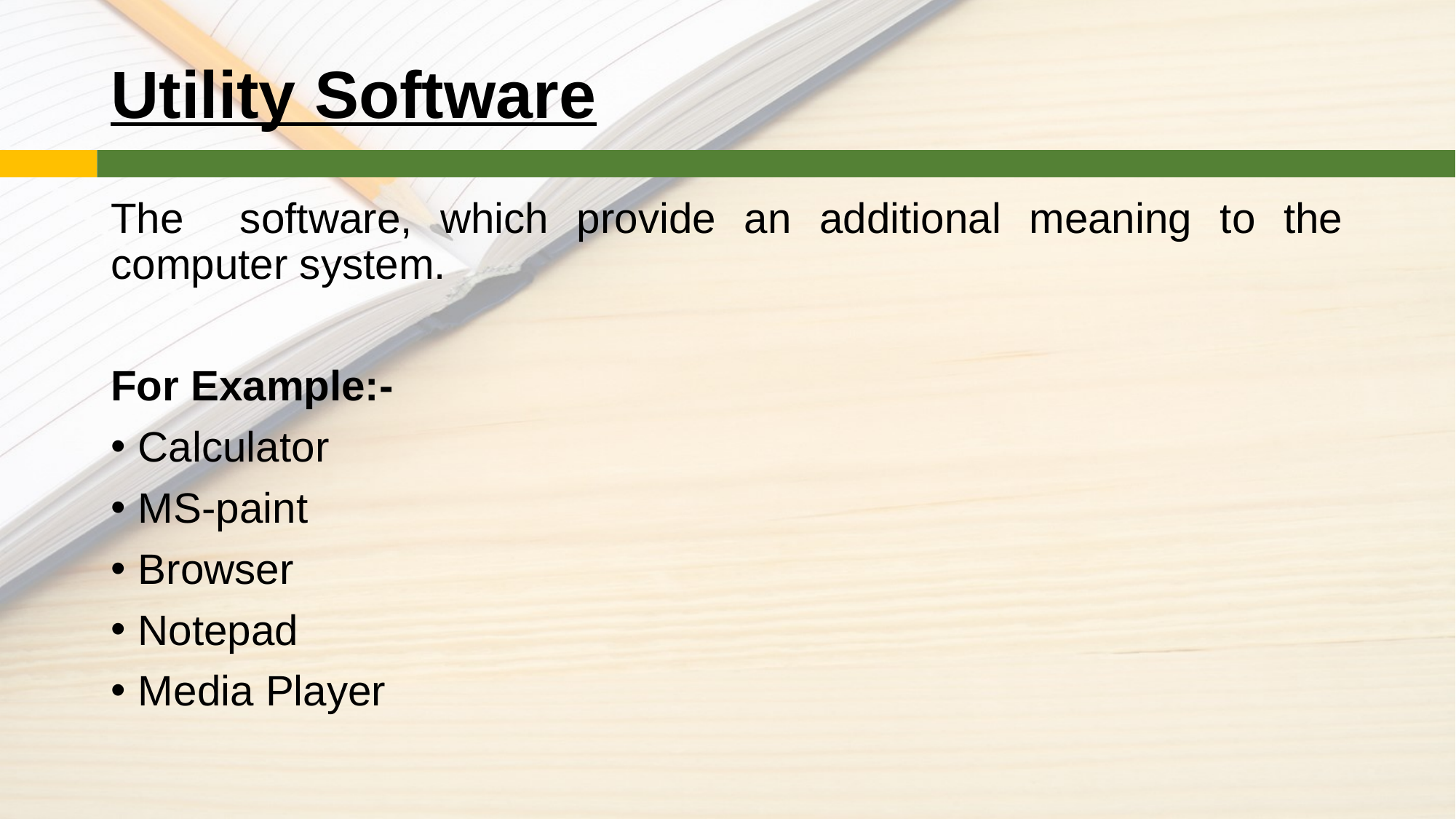

# Utility Software
The  software, which provide an additional meaning to the computer system.

For Example:-
Calculator
MS-paint
Browser
Notepad
Media Player